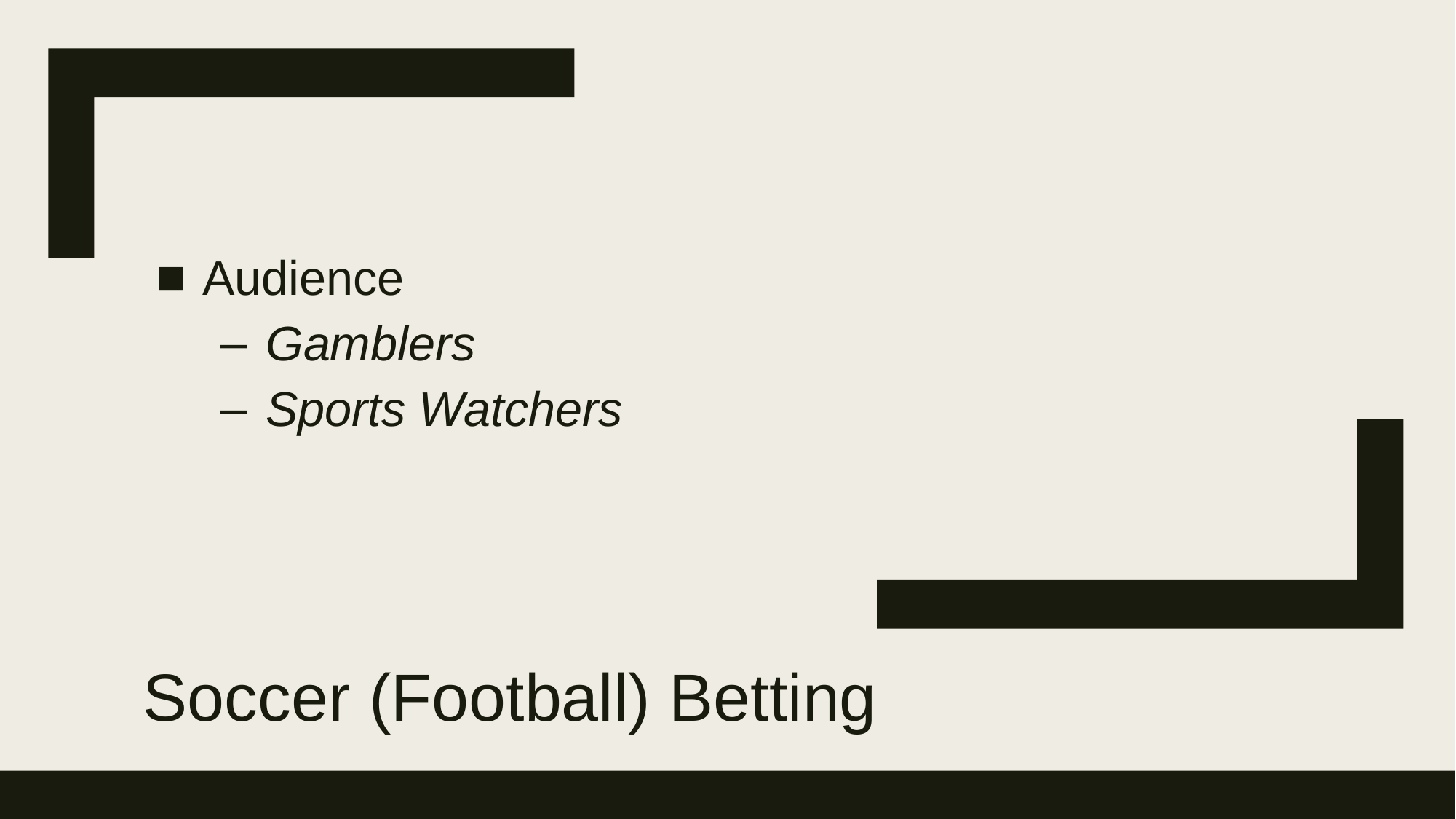

Audience
Gamblers
Sports Watchers

# Soccer (Football) Betting